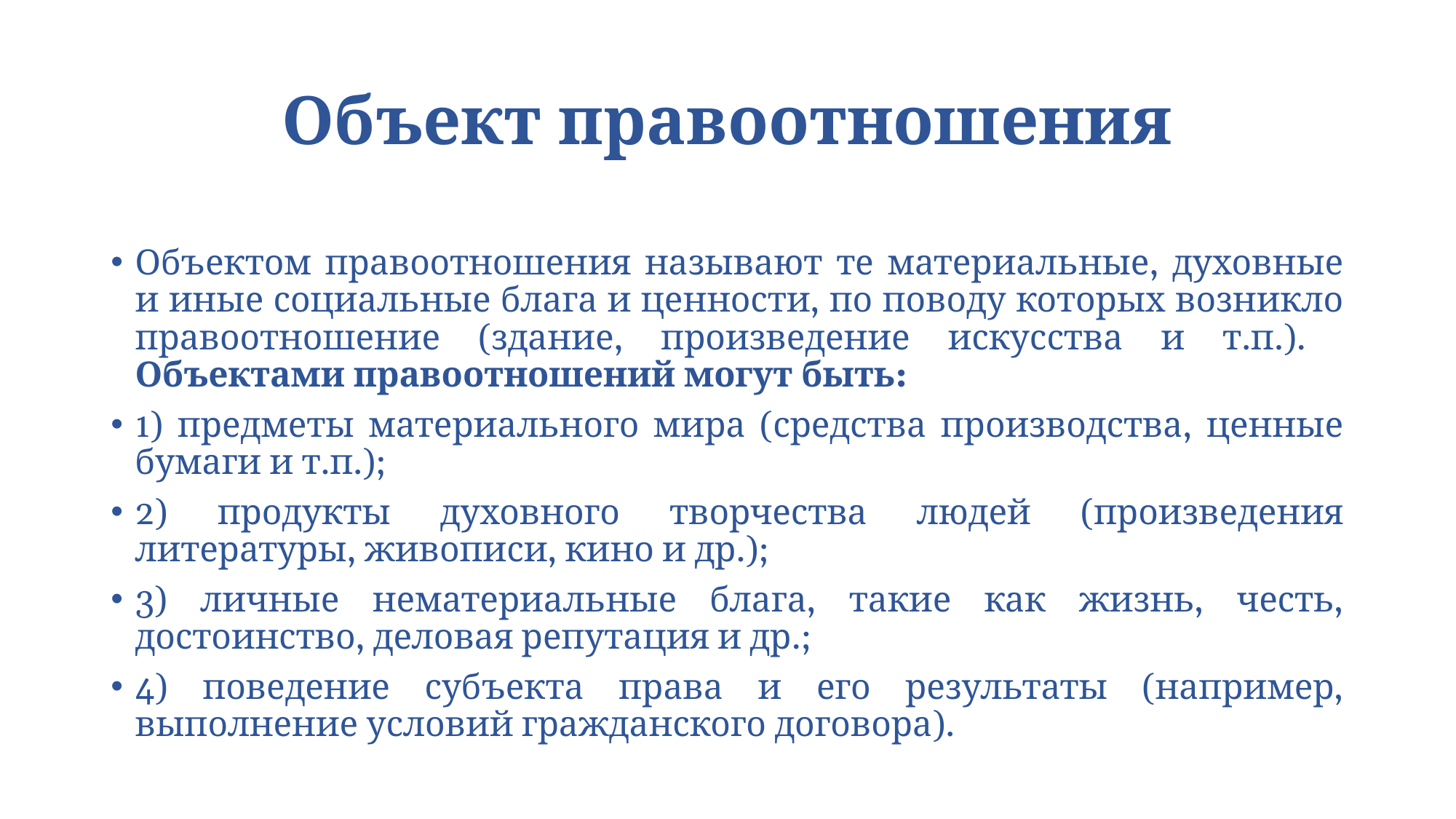

# Объект правоотношения
Объектом правоотношения называют те материальные, духовные и иные социальные блага и ценности, по поводу которых возникло правоотношение (здание, произведение искусства и т.п.).
Объектами правоотношений могут быть:
1) предметы материального мира (средства производства, ценные бумаги и т.п.);
2) продукты духовного творчества людей (произведения литературы, живописи, кино и др.);
3) личные нематериальные блага, такие как жизнь, честь, достоинство, деловая репутация и др.;
4) поведение субъекта права и его результаты (например, выполнение условий гражданского договора).